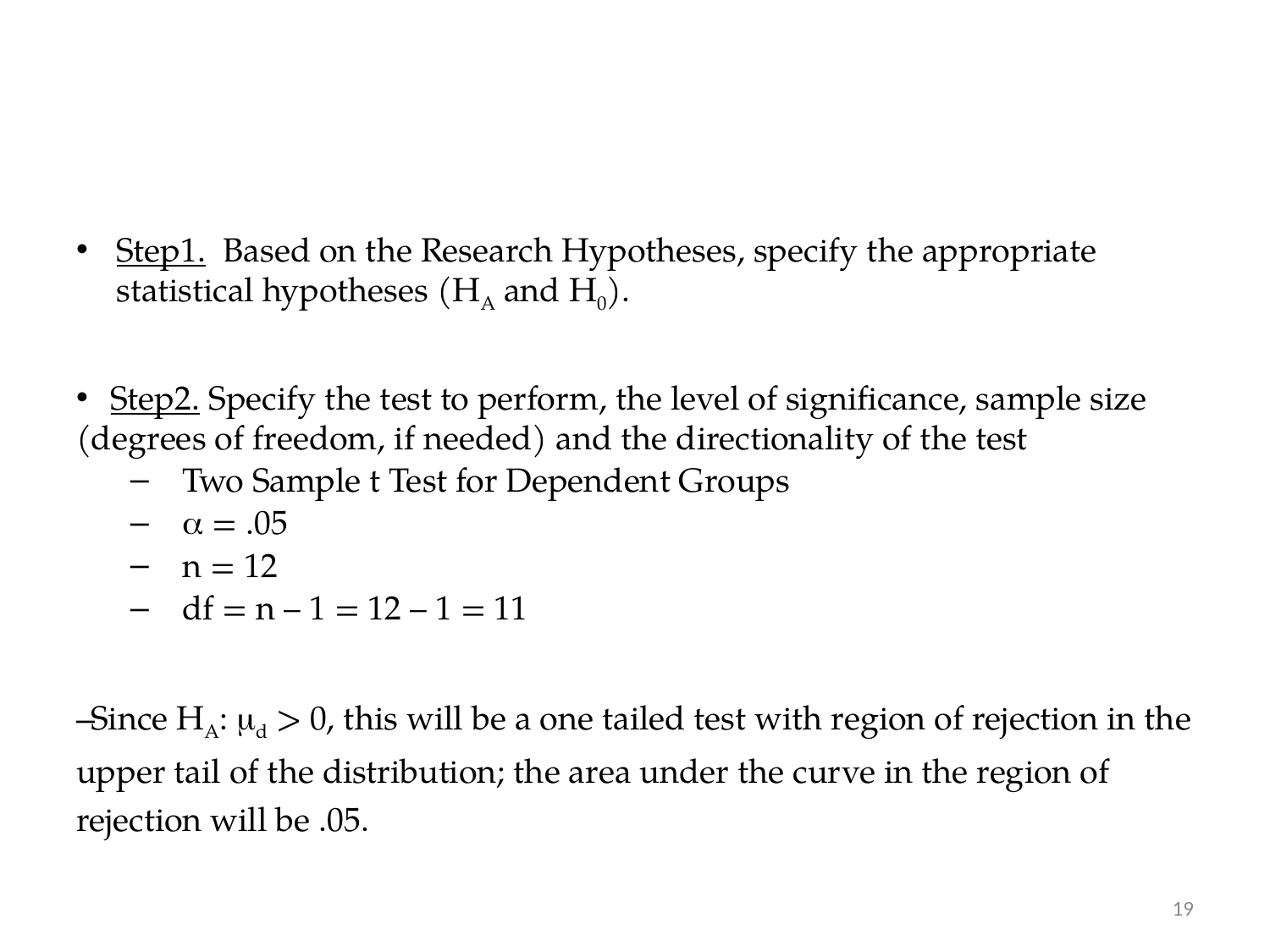

#
Step1.  Based on the Research Hypotheses, specify the appropriate statistical hypotheses (HA and H0).

   Step2. Specify the test to perform, the level of significance, sample size (degrees of freedom, if needed) and the directionality of the test
Two Sample t Test for Dependent Groups
α = .05
n = 12
df = n – 1 = 12 – 1 = 11

Since HA: μd > 0, this will be a one tailed test with region of rejection in the upper tail of the distribution; the area under the curve in the region of rejection will be .05.

19